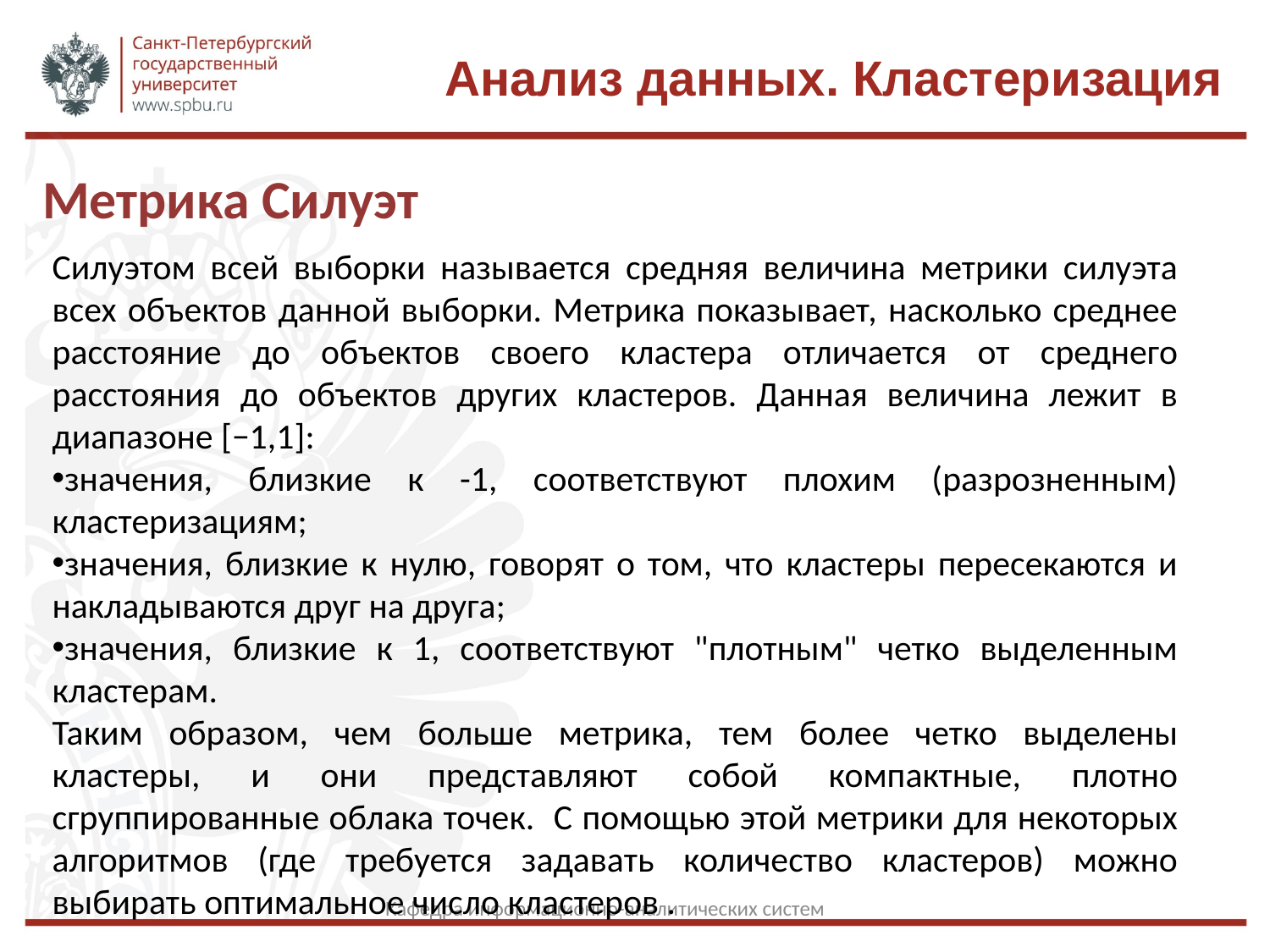

Анализ данных. Кластеризация
Метрика Силуэт

Силуэтом всей выборки называется средняя величина метрики силуэта всех объектов данной выборки. Метрика показывает, насколько среднее расстояние до объектов своего кластера отличается от среднего расстояния до объектов других кластеров. Данная величина лежит в диапазоне [−1,1]:
значения, близкие к -1, соответствуют плохим (разрозненным) кластеризациям;
значения, близкие к нулю, говорят о том, что кластеры пересекаются и накладываются друг на друга;
значения, близкие к 1, соответствуют "плотным" четко выделенным кластерам.
Таким образом, чем больше метрика, тем более четко выделены кластеры, и они представляют собой компактные, плотно сгруппированные облака точек.  С помощью этой метрики для некоторых алгоритмов (где требуется задавать количество кластеров) можно выбирать оптимальное число кластеров .

Кафедра информационно-аналитических систем